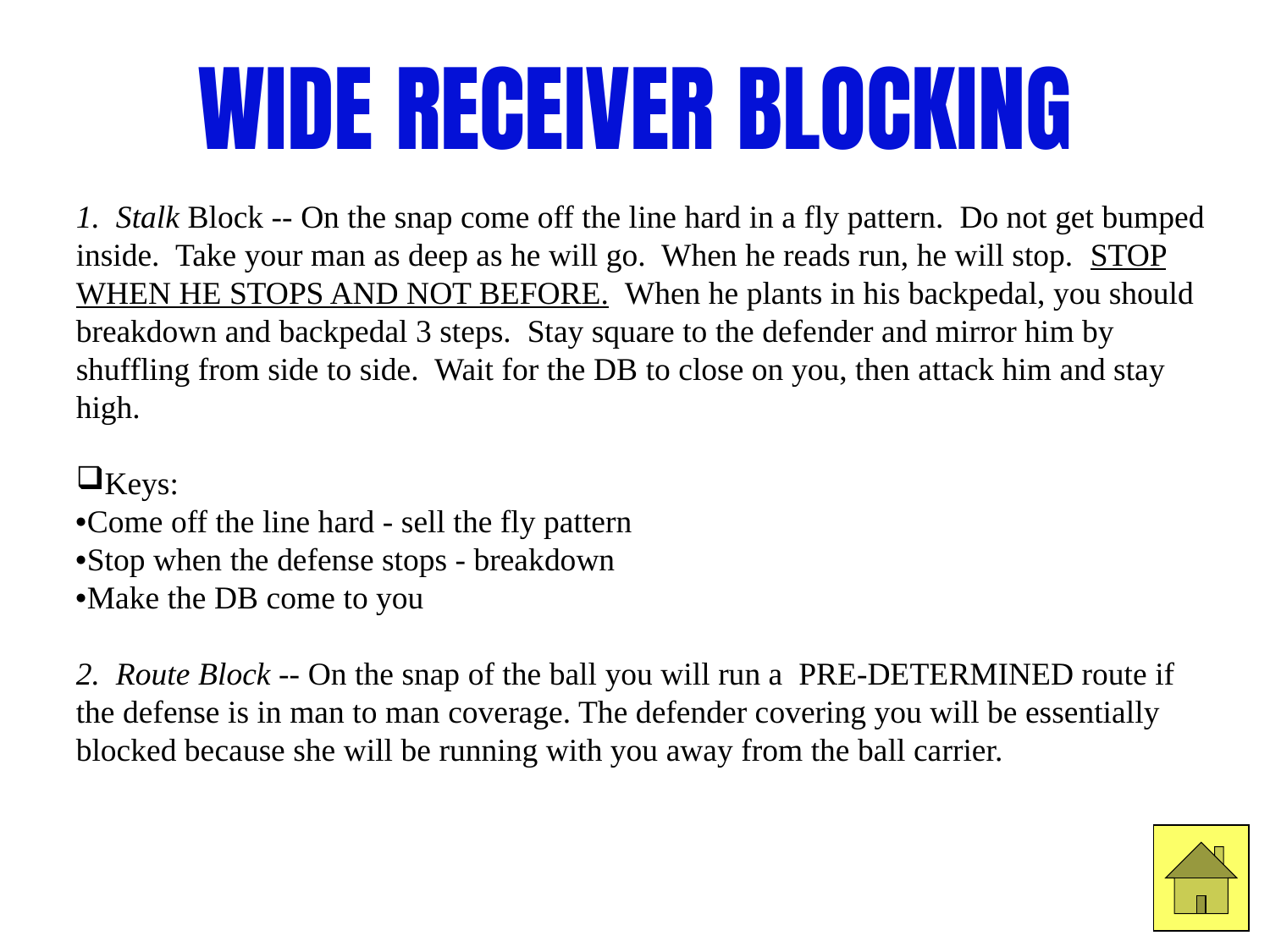

WIDE RECEIVER BLOCKING

1.  Stalk Block -- On the snap come off the line hard in a fly pattern.  Do not get bumped inside.  Take your man as deep as he will go.  When he reads run, he will stop.  STOP WHEN HE STOPS AND NOT BEFORE.  When he plants in his backpedal, you should breakdown and backpedal 3 steps.  Stay square to the defender and mirror him by shuffling from side to side.  Wait for the DB to close on you, then attack him and stay high.

Keys:
Come off the line hard - sell the fly pattern
Stop when the defense stops - breakdown
Make the DB come to you

2.  Route Block -- On the snap of the ball you will run a  PRE-DETERMINED route if the defense is in man to man coverage. The defender covering you will be essentially blocked because she will be running with you away from the ball carrier.